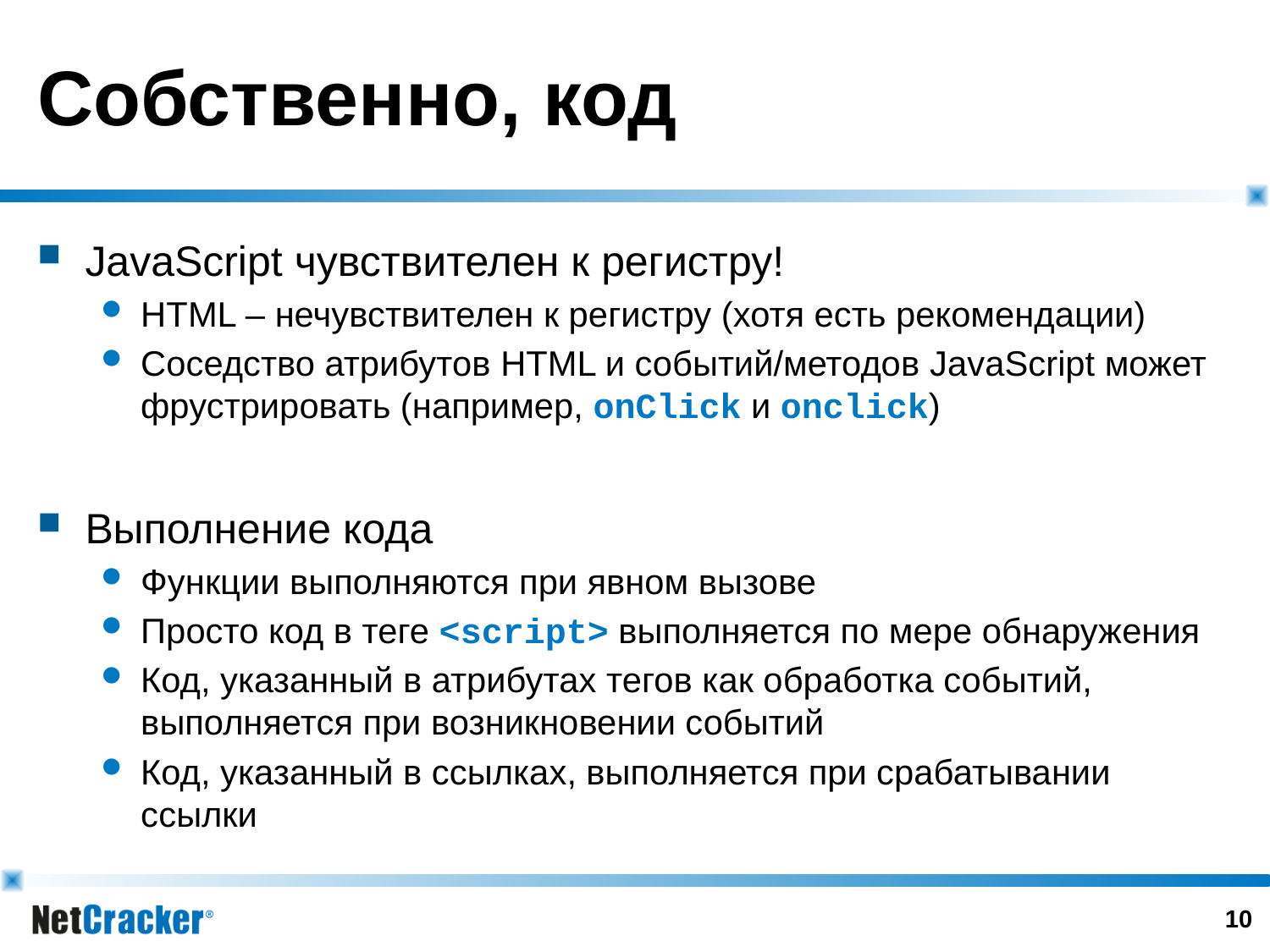

# Собственно, код
JavaScript чувствителен к регистру!
HTML – нечувствителен к регистру (хотя есть рекомендации)
Соседство атрибутов HTML и событий/методов JavaScript может фрустрировать (например, onClick и onclick)

Выполнение кода
Функции выполняются при явном вызове
Просто код в теге <script> выполняется по мере обнаружения
Код, указанный в атрибутах тегов как обработка событий, выполняется при возникновении событий
Код, указанный в ссылках, выполняется при срабатывании ссылки

10